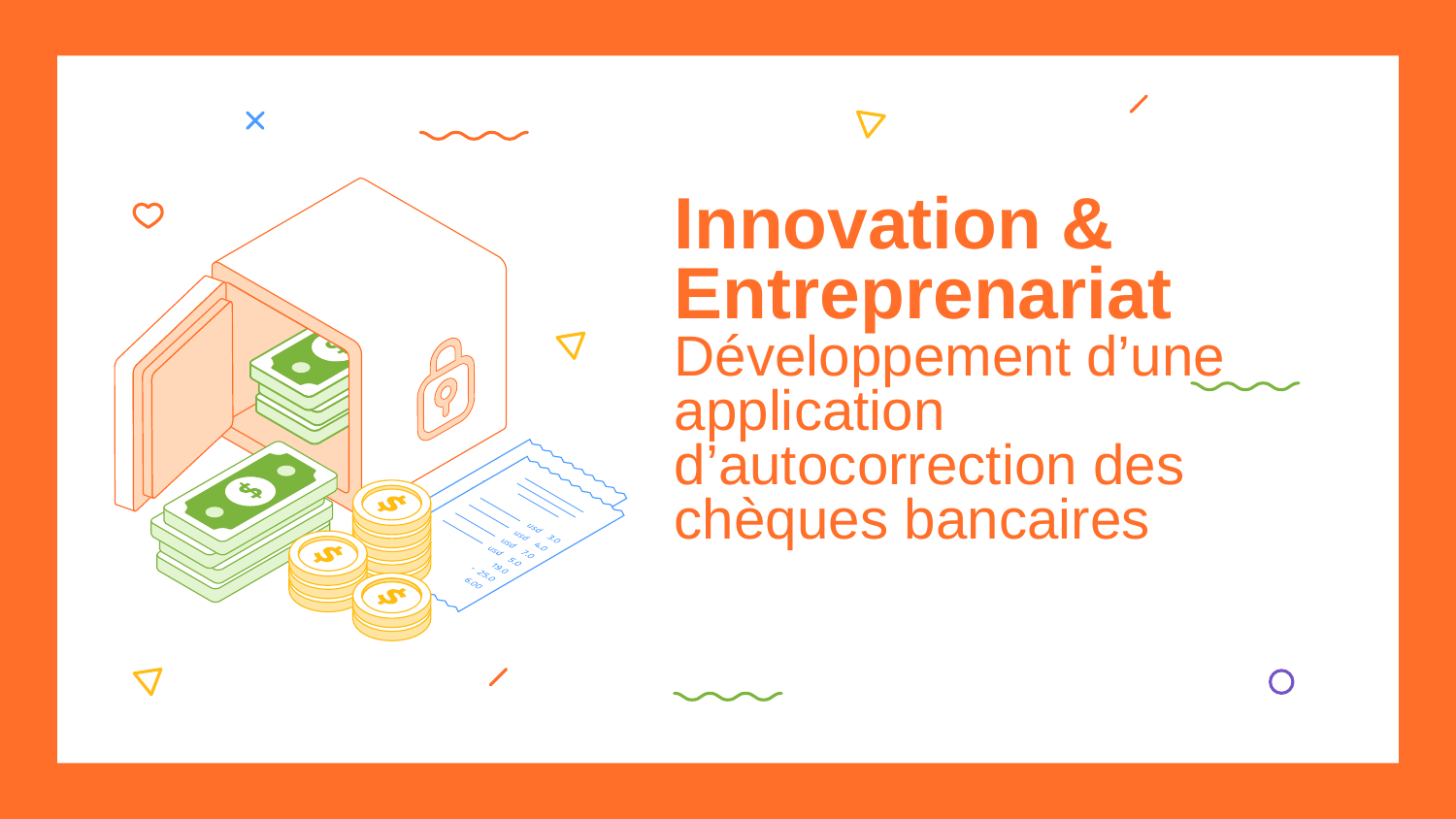

# Innovation & Entreprenariat Développement d’une application d’autocorrection des chèques bancaires